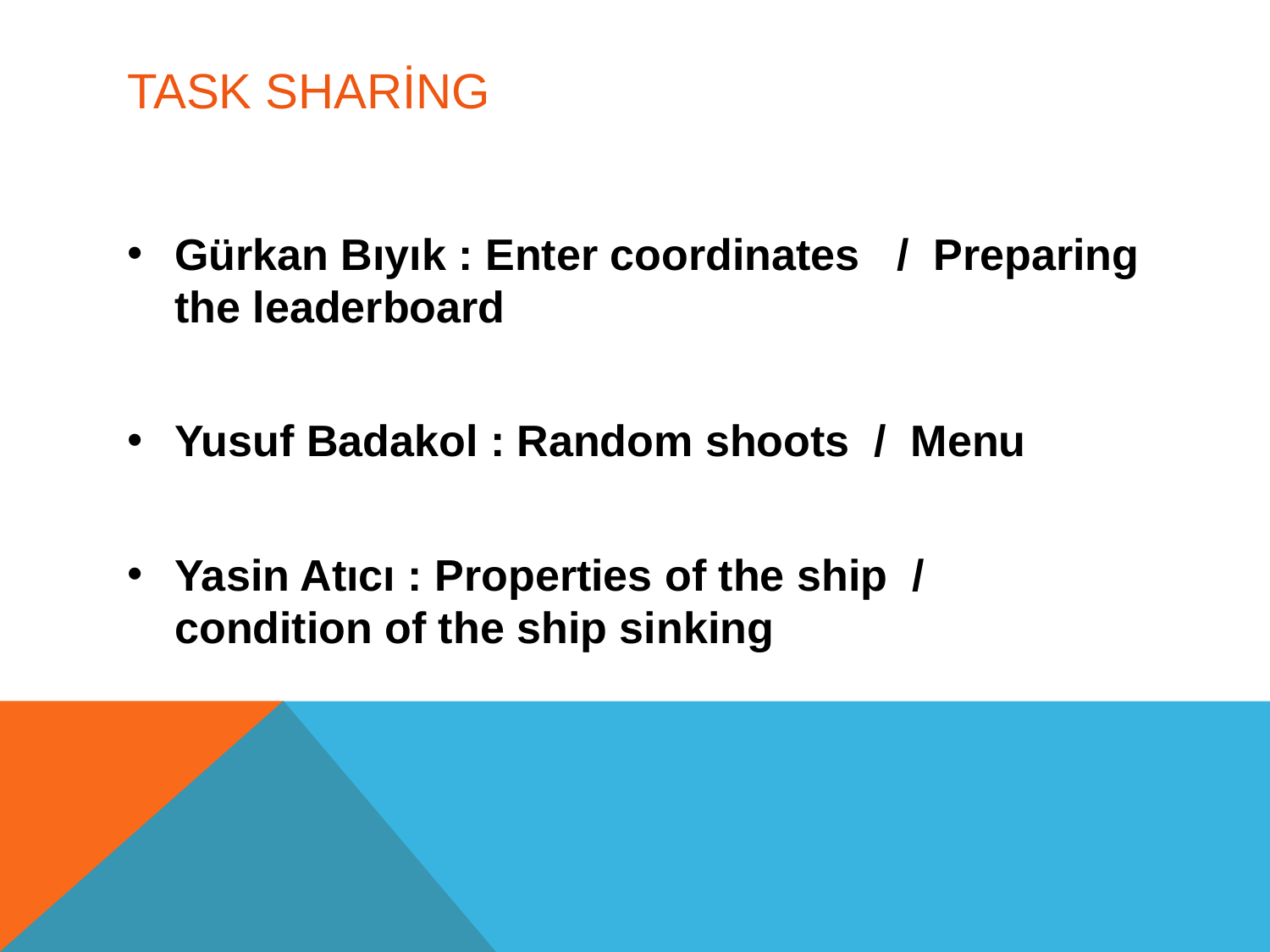

# Task Sharing

Gürkan Bıyık : Enter coordinates   /  Preparing the leaderboard

Yusuf Badakol : Random shoots  /  Menu

Yasin Atıcı : Properties of the ship  /  condition of the ship sinking